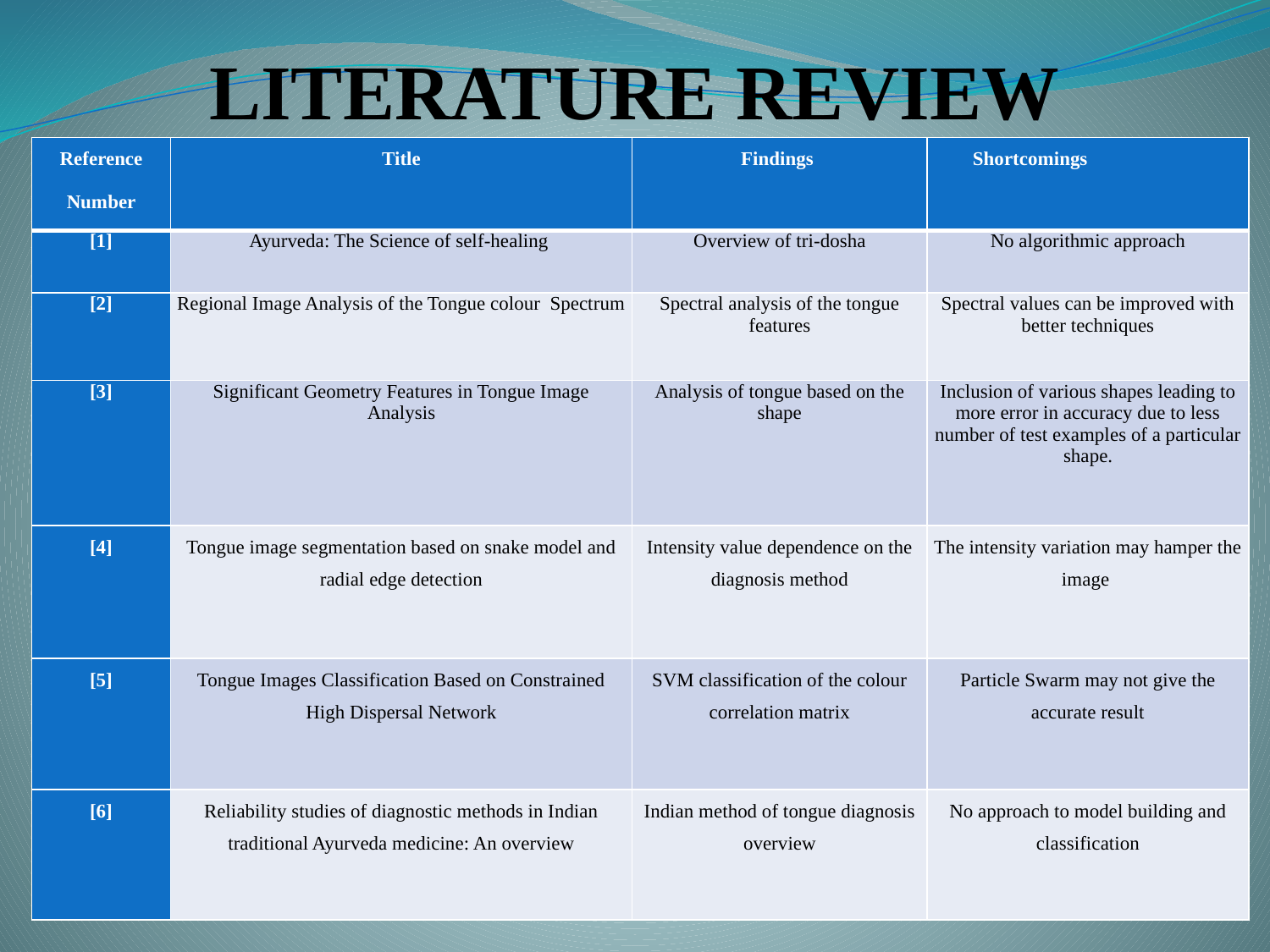

# LITERATURE REVIEW
| Reference Number | Title | Findings | Shortcomings |
| --- | --- | --- | --- |
| [1] | Ayurveda: The Science of self-healing | Overview of tri-dosha | No algorithmic approach |
| [2] | Regional Image Analysis of the Tongue colour Spectrum | Spectral analysis of the tongue features | Spectral values can be improved with better techniques |
| [3] | Significant Geometry Features in Tongue Image Analysis | Analysis of tongue based on the shape | Inclusion of various shapes leading to more error in accuracy due to less number of test examples of a particular shape. |
| [4] | Tongue image segmentation based on snake model and radial edge detection | Intensity value dependence on the diagnosis method | The intensity variation may hamper the image |
| [5] | Tongue Images Classification Based on Constrained High Dispersal Network | SVM classification of the colour correlation matrix | Particle Swarm may not give the accurate result |
| [6] | Reliability studies of diagnostic methods in Indian traditional Ayurveda medicine: An overview | Indian method of tongue diagnosis overview | No approach to model building and classification |